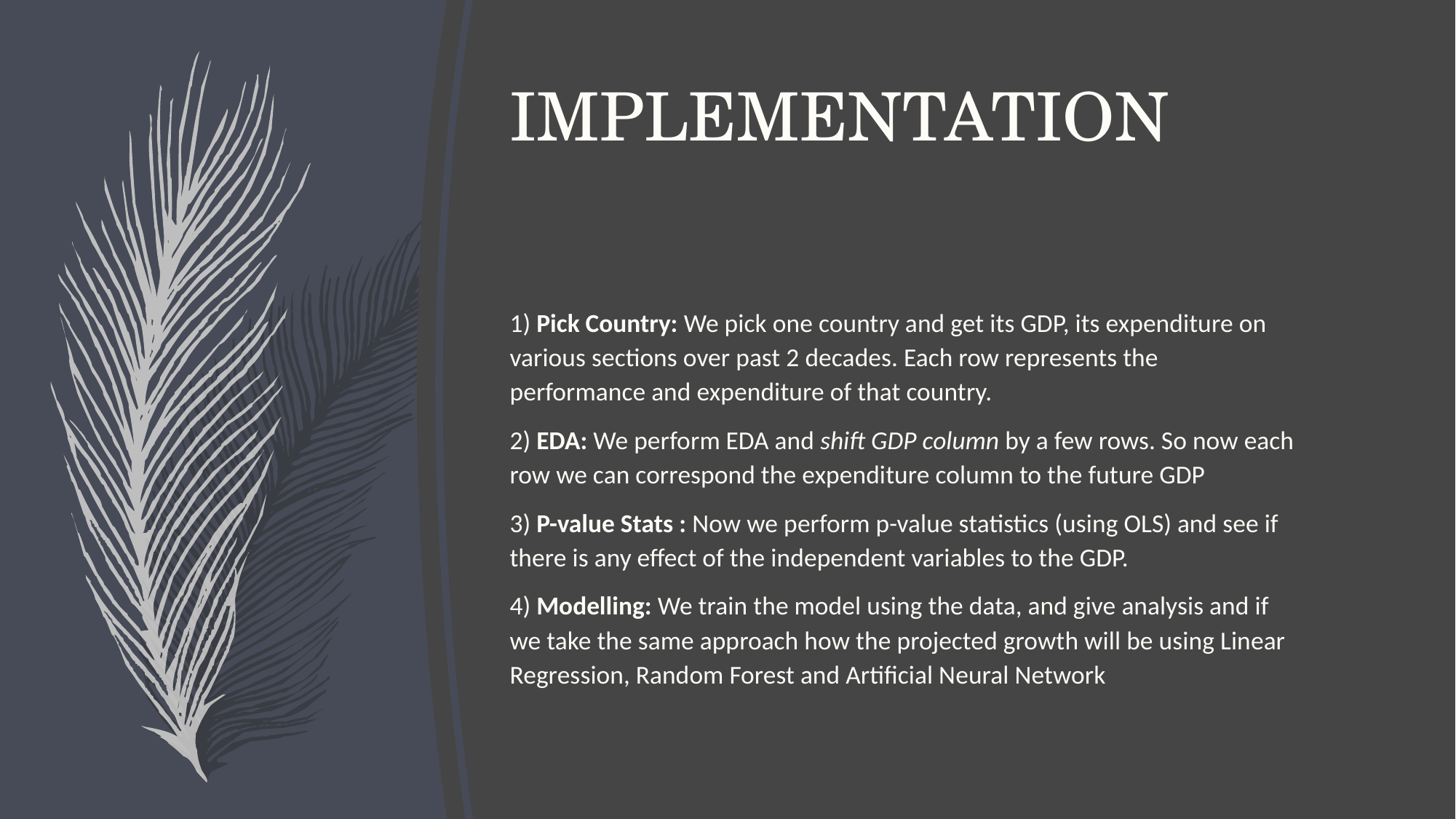

# IMPLEMENTATION

1) Pick Country: We pick one country and get its GDP, its expenditure on various sections over past 2 decades. Each row represents the performance and expenditure of that country.
2) EDA: We perform EDA and shift GDP column by a few rows. So now each row we can correspond the expenditure column to the future GDP
3) P-value Stats : Now we perform p-value statistics (using OLS) and see if there is any effect of the independent variables to the GDP.
4) Modelling: We train the model using the data, and give analysis and if we take the same approach how the projected growth will be using Linear Regression, Random Forest and Artificial Neural Network